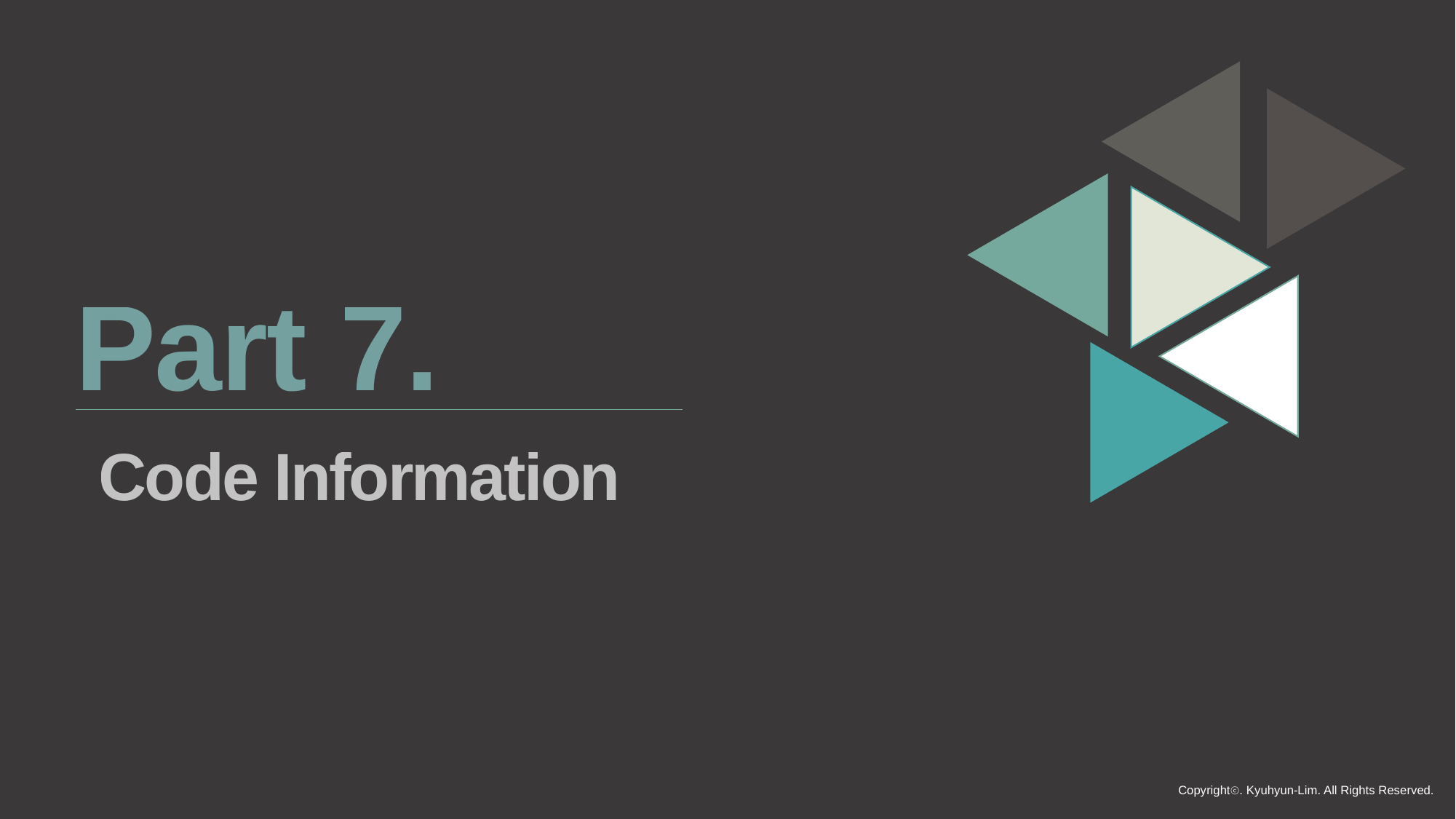

Part 7.
Code Information
Copyrightⓒ. Kyuhyun-Lim. All Rights Reserved.